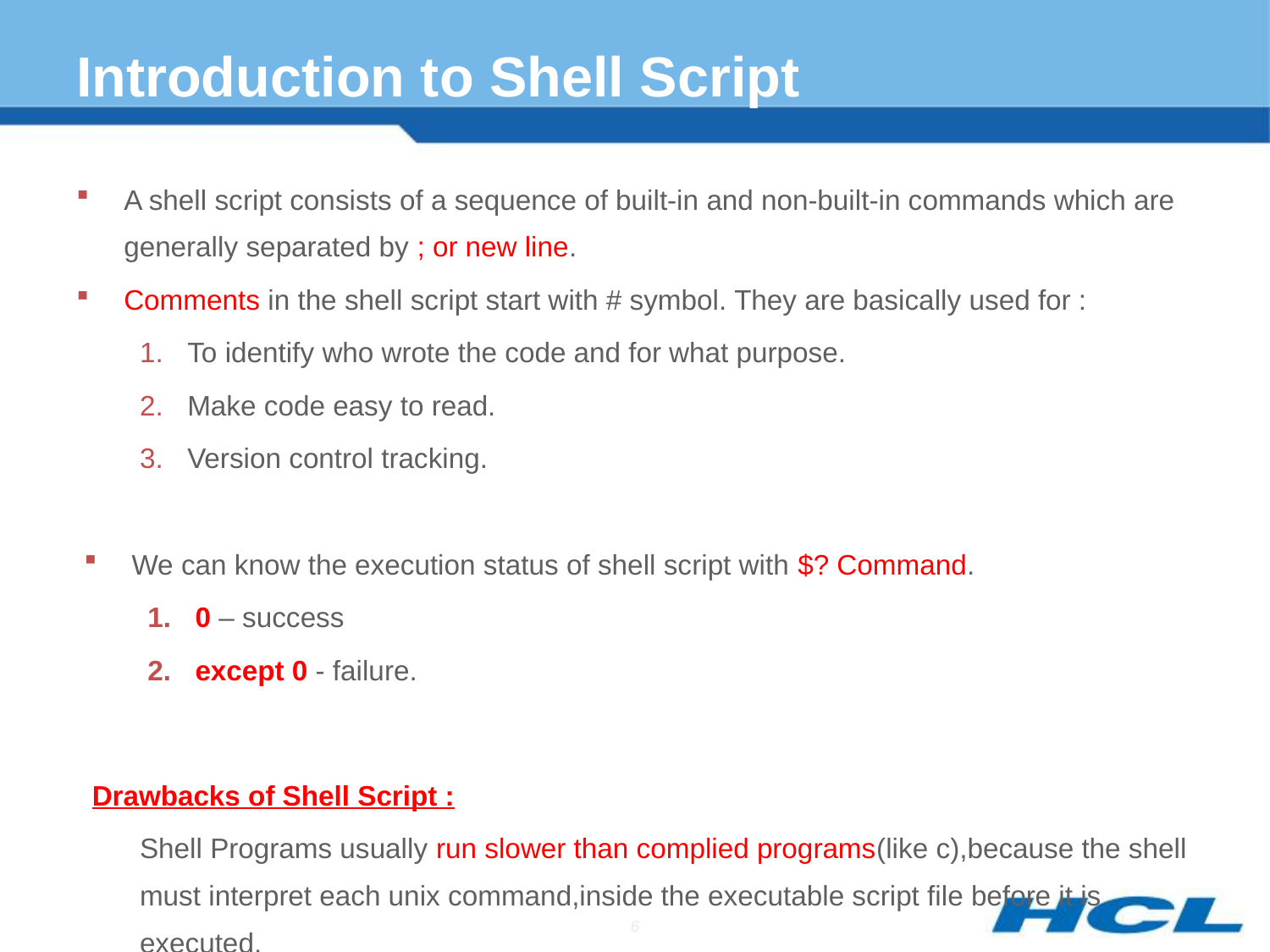

# Introduction to Shell Script
A shell script consists of a sequence of built-in and non-built-in commands which are generally separated by ; or new line.
Comments in the shell script start with # symbol. They are basically used for :
To identify who wrote the code and for what purpose.
Make code easy to read.
Version control tracking.

We can know the execution status of shell script with $? Command.
0 – success
except 0 - failure.

Drawbacks of Shell Script :
	Shell Programs usually run slower than complied programs(like c),because the shell must interpret each unix command,inside the executable script file before it is executed.

6